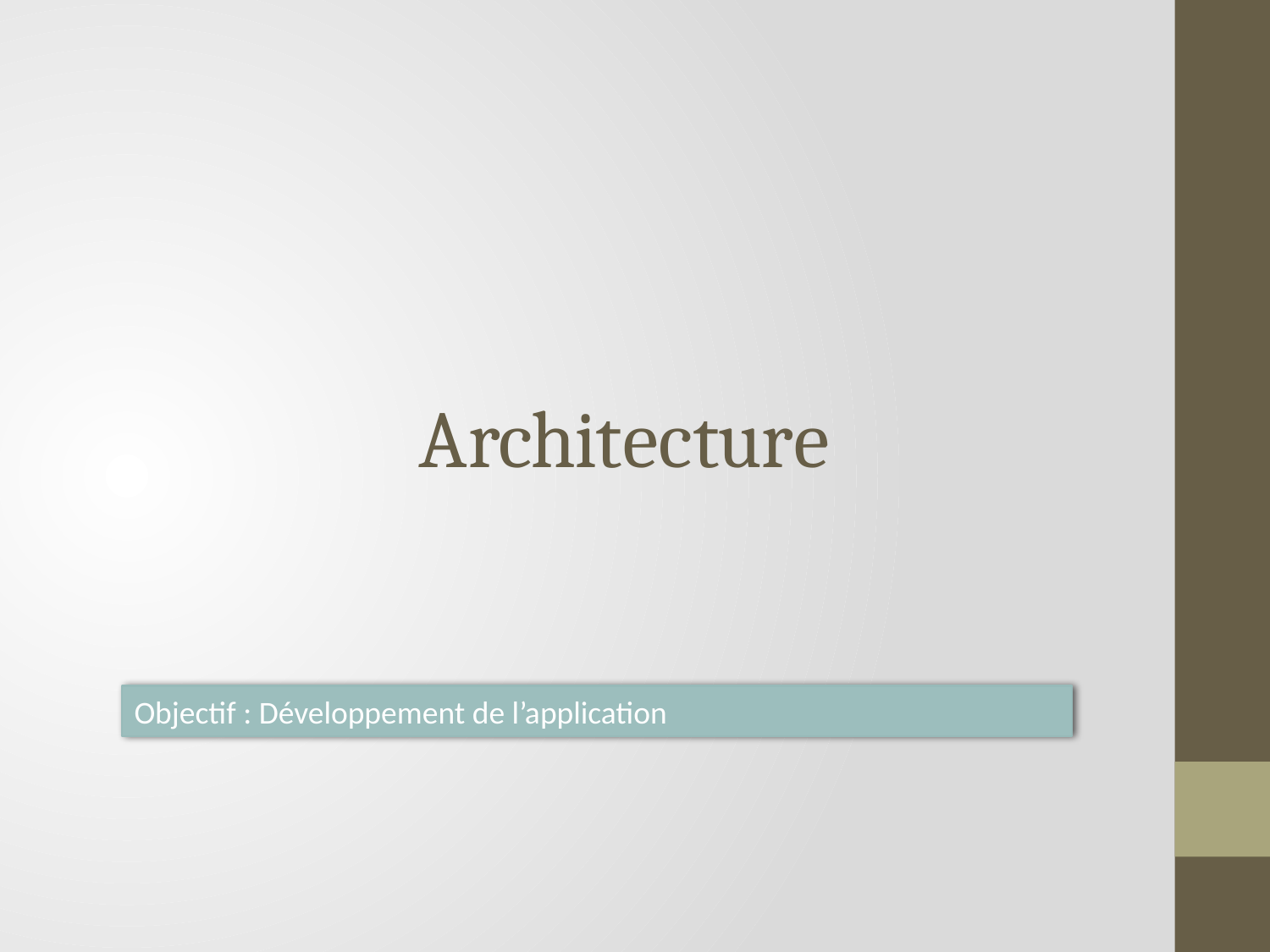

# Architecture
Objectif : Développement de l’application